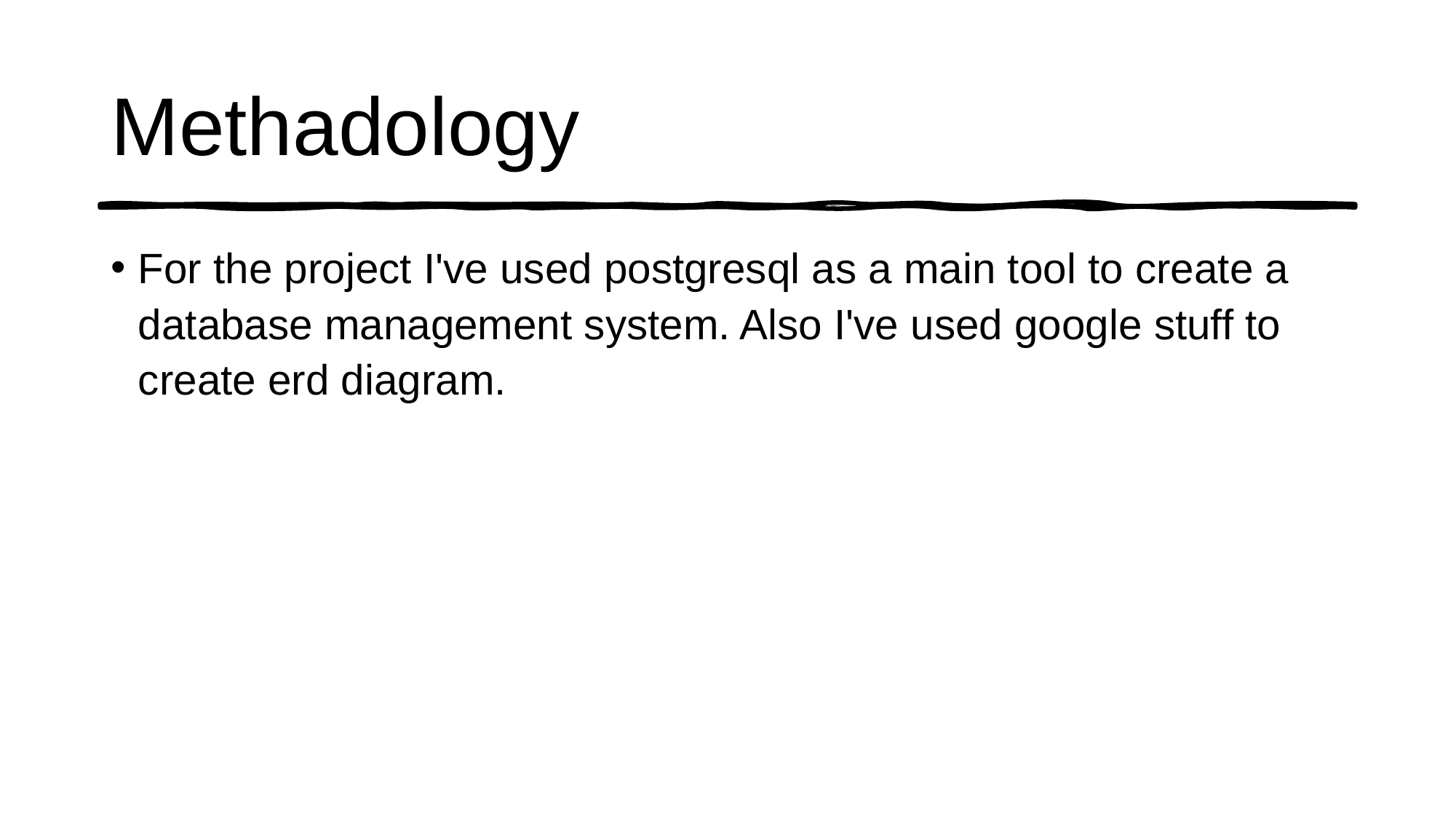

# Methadology
For the project I've used postgresql as a main tool to create a database management system. Also I've used google stuff to create erd diagram.